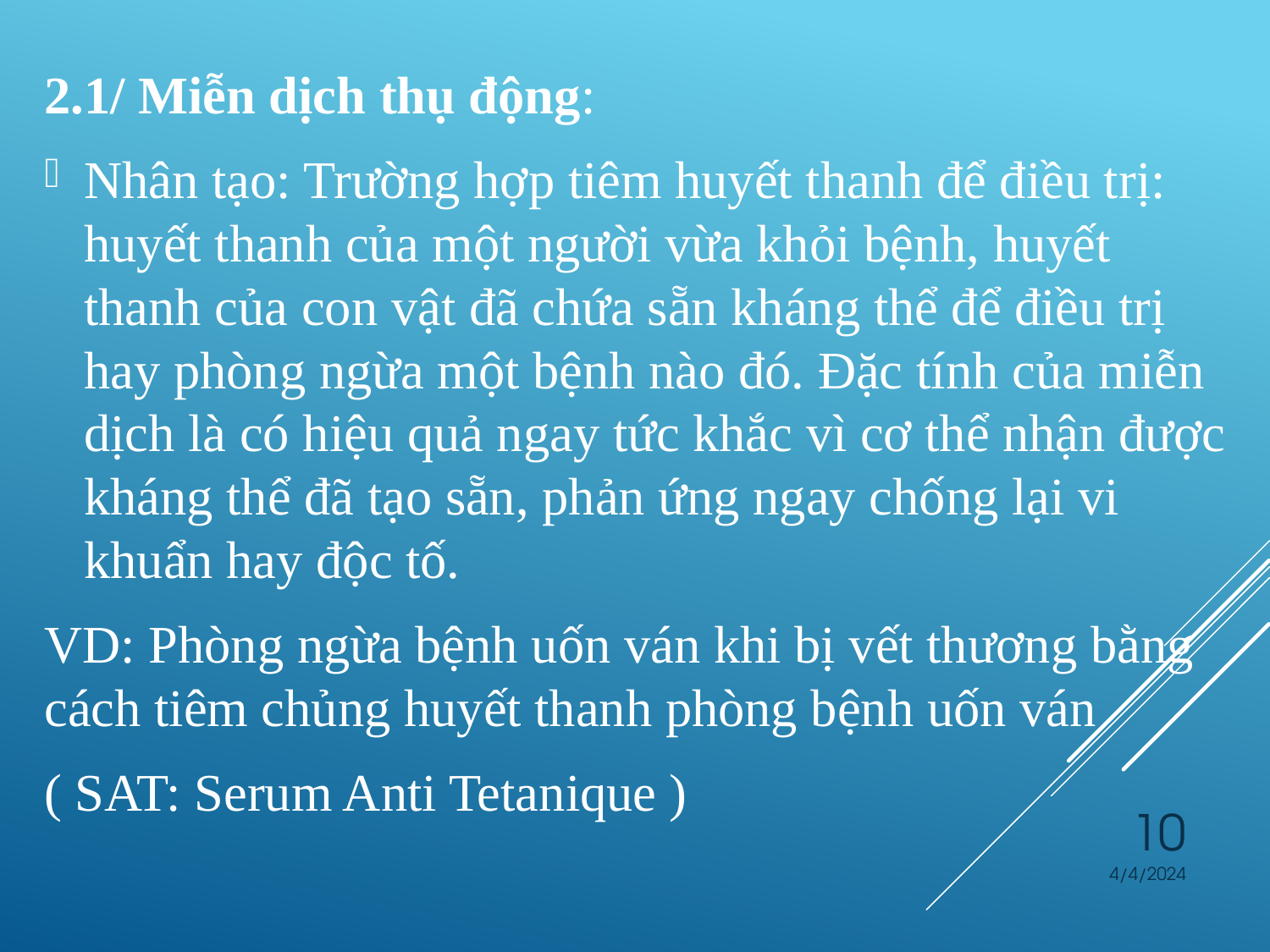

2.1/ Miễn dịch thụ động:
Nhân tạo: Trường hợp tiêm huyết thanh để điều trị: huyết thanh của một người vừa khỏi bệnh, huyết thanh của con vật đã chứa sẵn kháng thể để điều trị hay phòng ngừa một bệnh nào đó. Đặc tính của miễn dịch là có hiệu quả ngay tức khắc vì cơ thể nhận được kháng thể đã tạo sẵn, phản ứng ngay chống lại vi khuẩn hay độc tố.
VD: Phòng ngừa bệnh uốn ván khi bị vết thương bằng cách tiêm chủng huyết thanh phòng bệnh uốn ván
( SAT: Serum Anti Tetanique )

10
4/4/2024